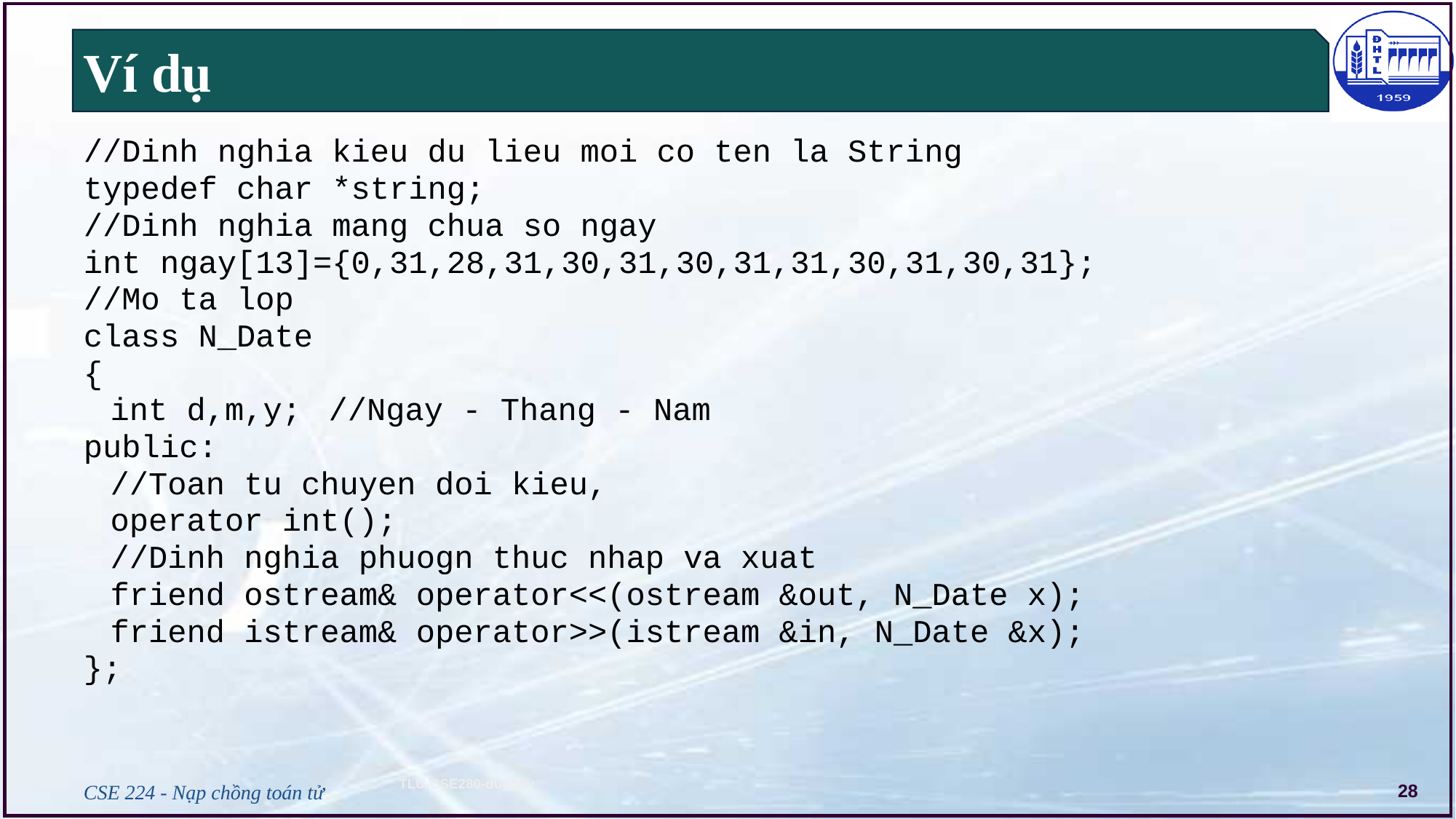

# Ví dụ
//Dinh nghia kieu du lieu moi co ten la String
typedef char *string;
//Dinh nghia mang chua so ngay
int ngay[13]={0,31,28,31,30,31,30,31,31,30,31,30,31};
//Mo ta lop
class N_Date
{
	int d,m,y;	//Ngay - Thang - Nam
public:
	//Toan tu chuyen doi kieu,
	operator int();
	//Dinh nghia phuogn thuc nhap va xuat
	friend ostream& operator<<(ostream &out, N_Date x);
	friend istream& operator>>(istream &in, N_Date &x);
};
CSE 224 - Nạp chồng toán tử
28